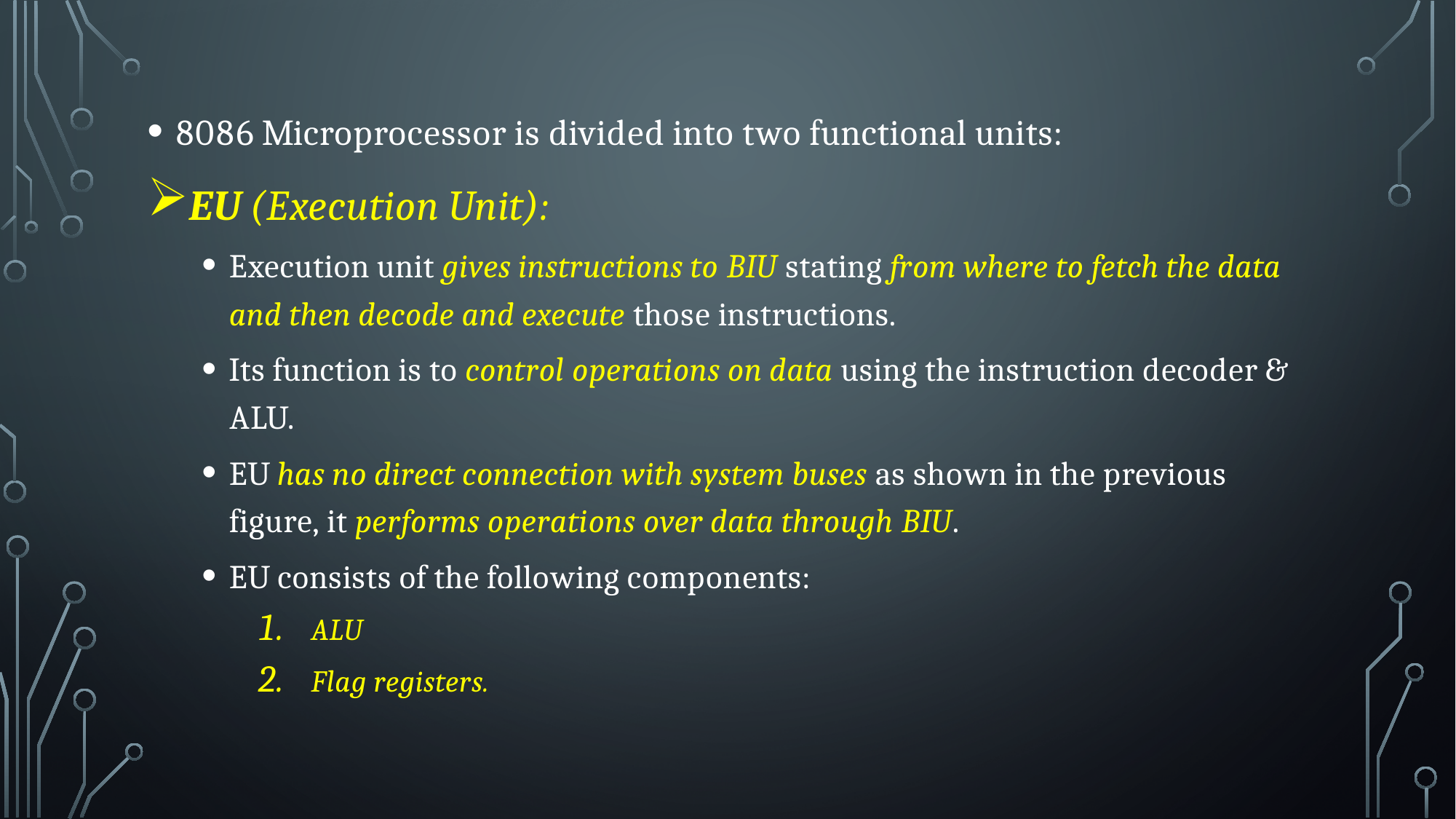

8086 Microprocessor is divided into two functional units:
EU (Execution Unit):
Execution unit gives instructions to BIU stating from where to fetch the data and then decode and execute those instructions.
Its function is to control operations on data using the instruction decoder & ALU.
EU has no direct connection with system buses as shown in the previous figure, it performs operations over data through BIU.
EU consists of the following components:
ALU
Flag registers.